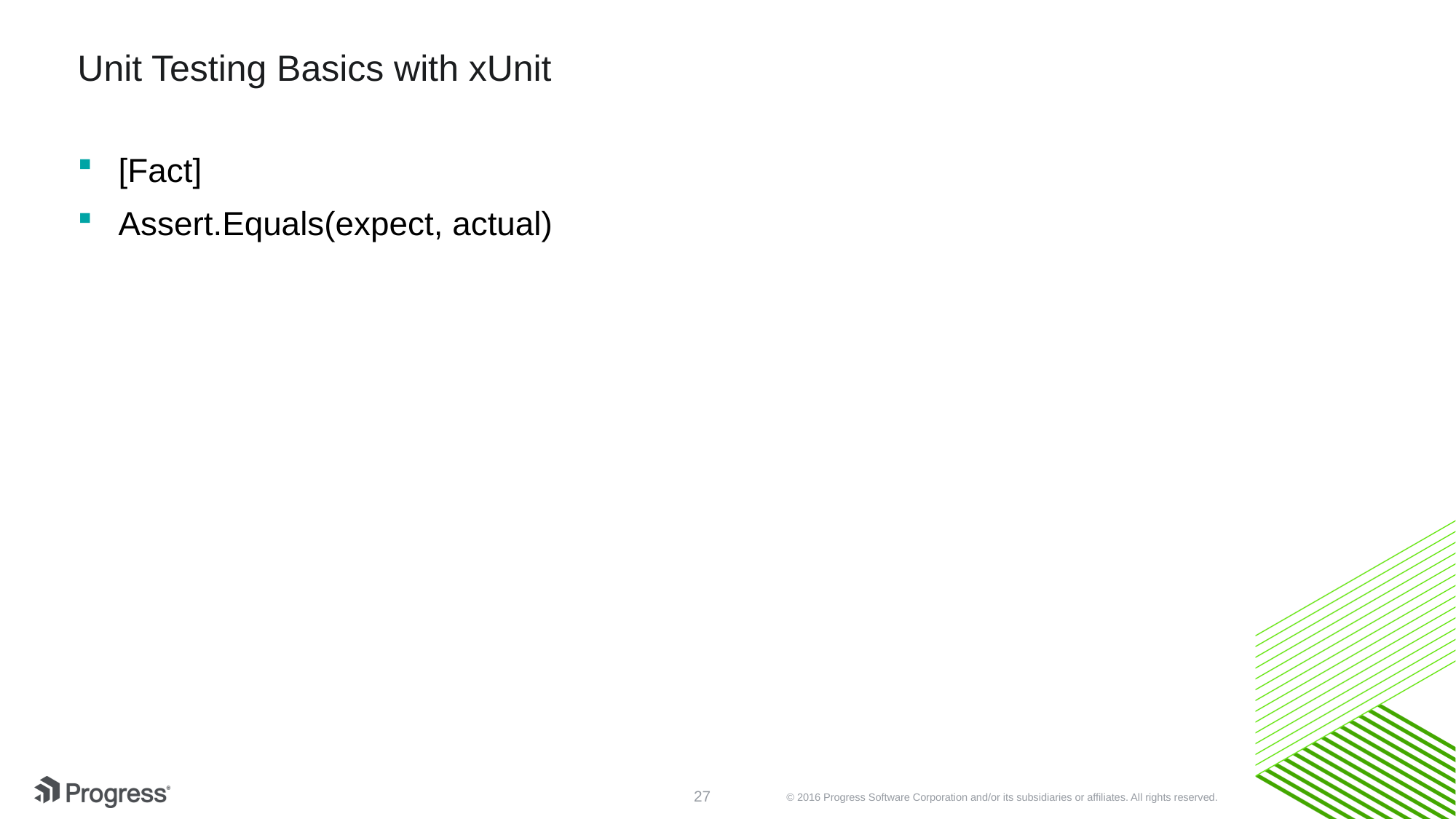

# Unit Testing Basics with xUnit
[Fact]
Assert.Equals(expect, actual)